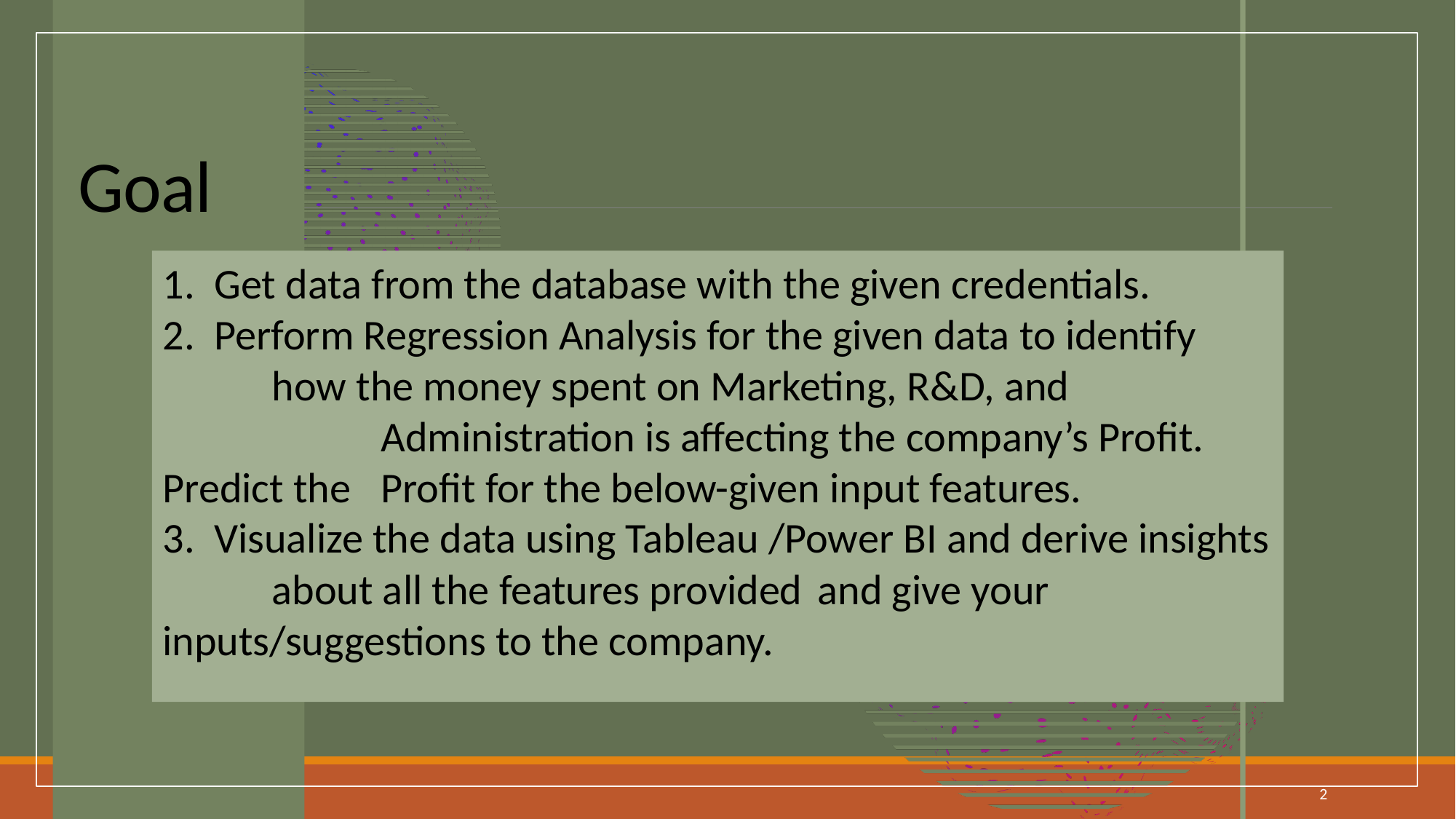

# Goal
1.  Get data from the database with the given credentials.
2.  Perform Regression Analysis for the given data to identify 		how the money spent on Marketing, R&D, and 	    	 		Administration is affecting the company’s Profit. Predict the 	Profit for the below-given input features.
3.  Visualize the data using Tableau /Power BI and derive insights 	about all the features provided 	and give your 	inputs/suggestions to the company.

2